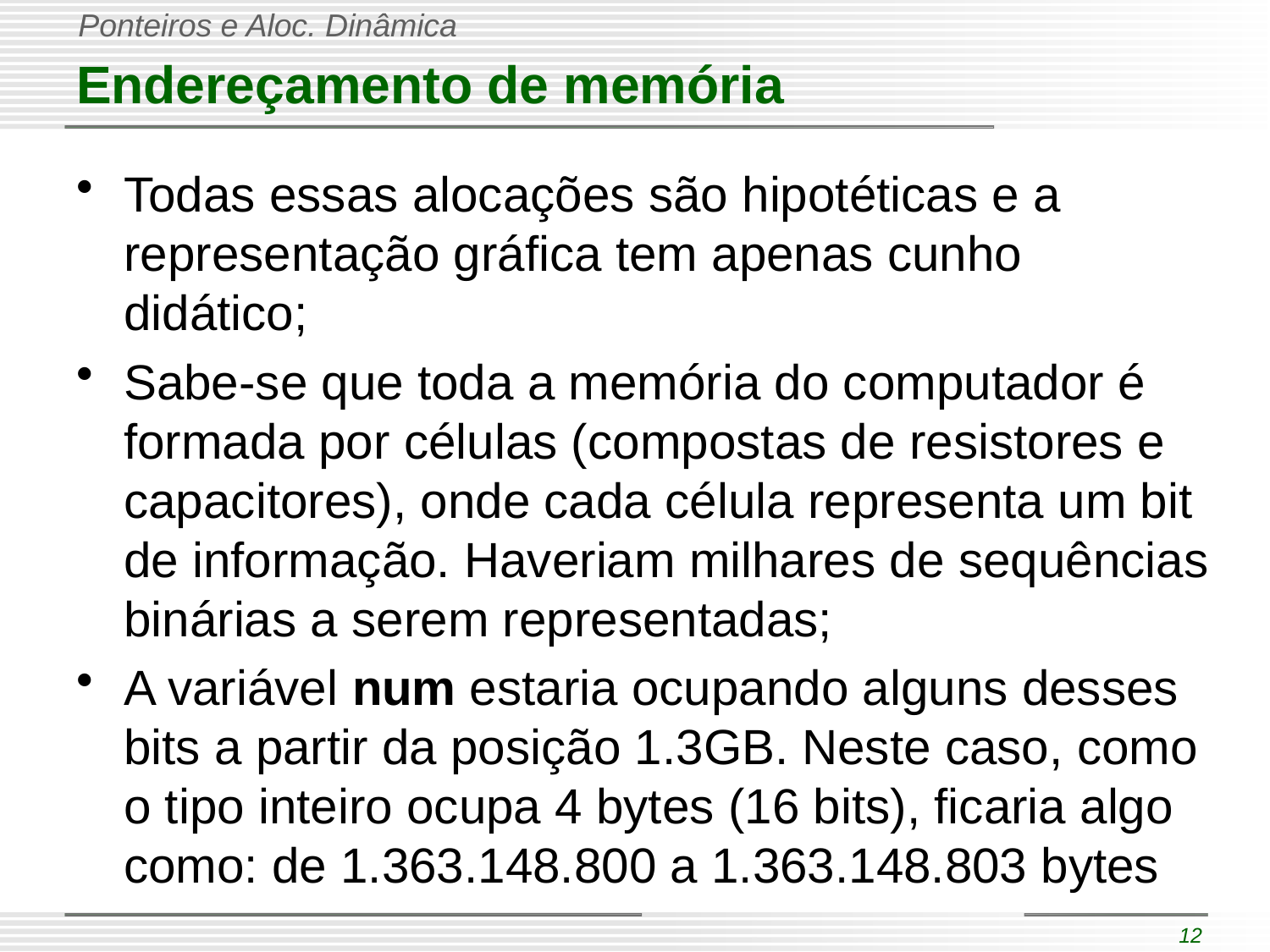

# Endereçamento de memória
Todas essas alocações são hipotéticas e a representação gráfica tem apenas cunho didático;
Sabe-se que toda a memória do computador é formada por células (compostas de resistores e capacitores), onde cada célula representa um bit de informação. Haveriam milhares de sequências binárias a serem representadas;
A variável num estaria ocupando alguns desses bits a partir da posição 1.3GB. Neste caso, como o tipo inteiro ocupa 4 bytes (16 bits), ficaria algo como: de 1.363.148.800 a 1.363.148.803 bytes